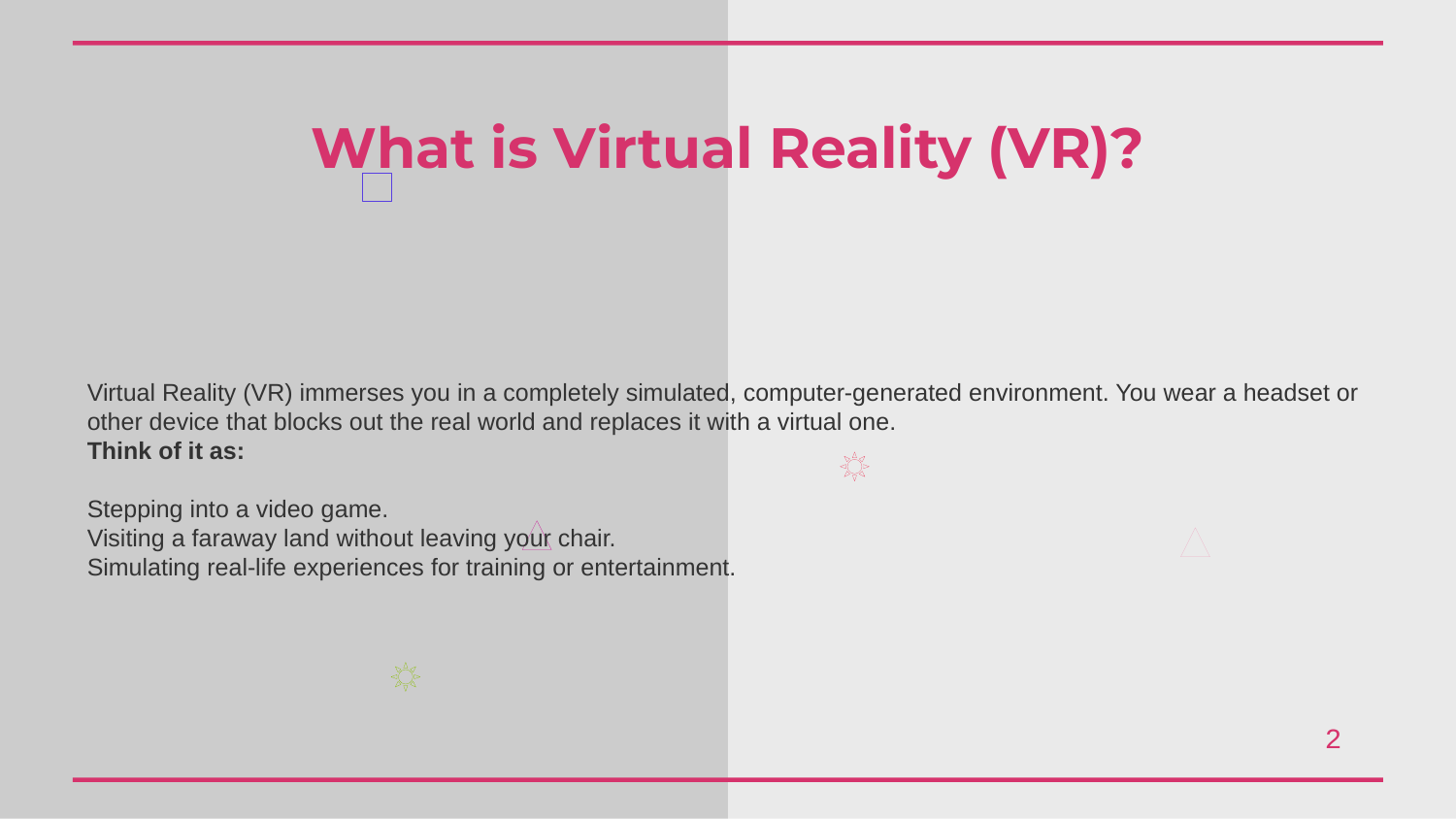

What is Virtual Reality (VR)?

Virtual Reality (VR) immerses you in a completely simulated, computer-generated environment. You wear a headset or other device that blocks out the real world and replaces it with a virtual one.
Think of it as:

Stepping into a video game.
Visiting a faraway land without leaving your chair.
Simulating real-life experiences for training or entertainment.

2